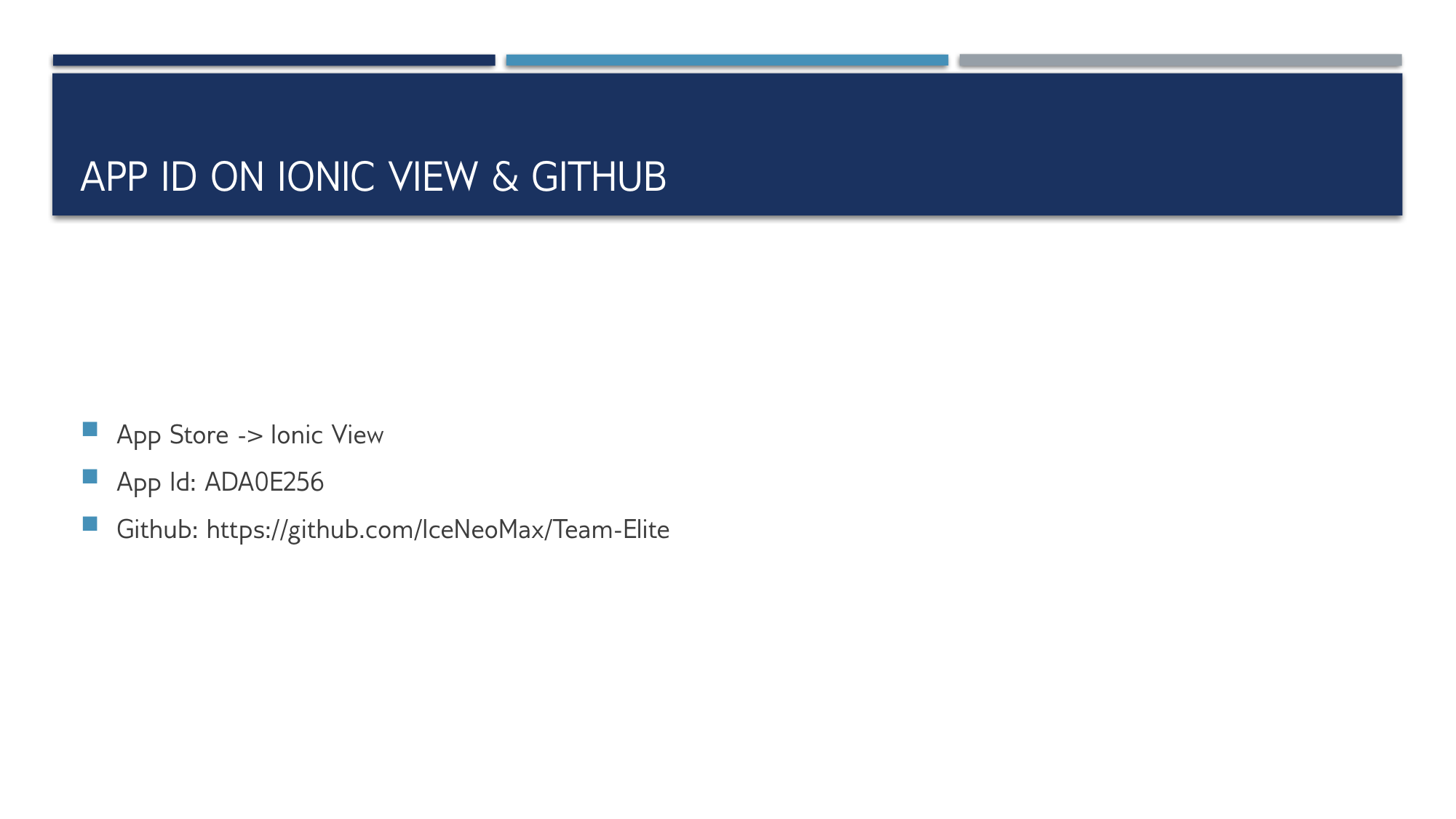

# App ID On Ionic View & Github
App Store -> Ionic View
App Id: ADA0E256
Github: https://github.com/IceNeoMax/Team-Elite